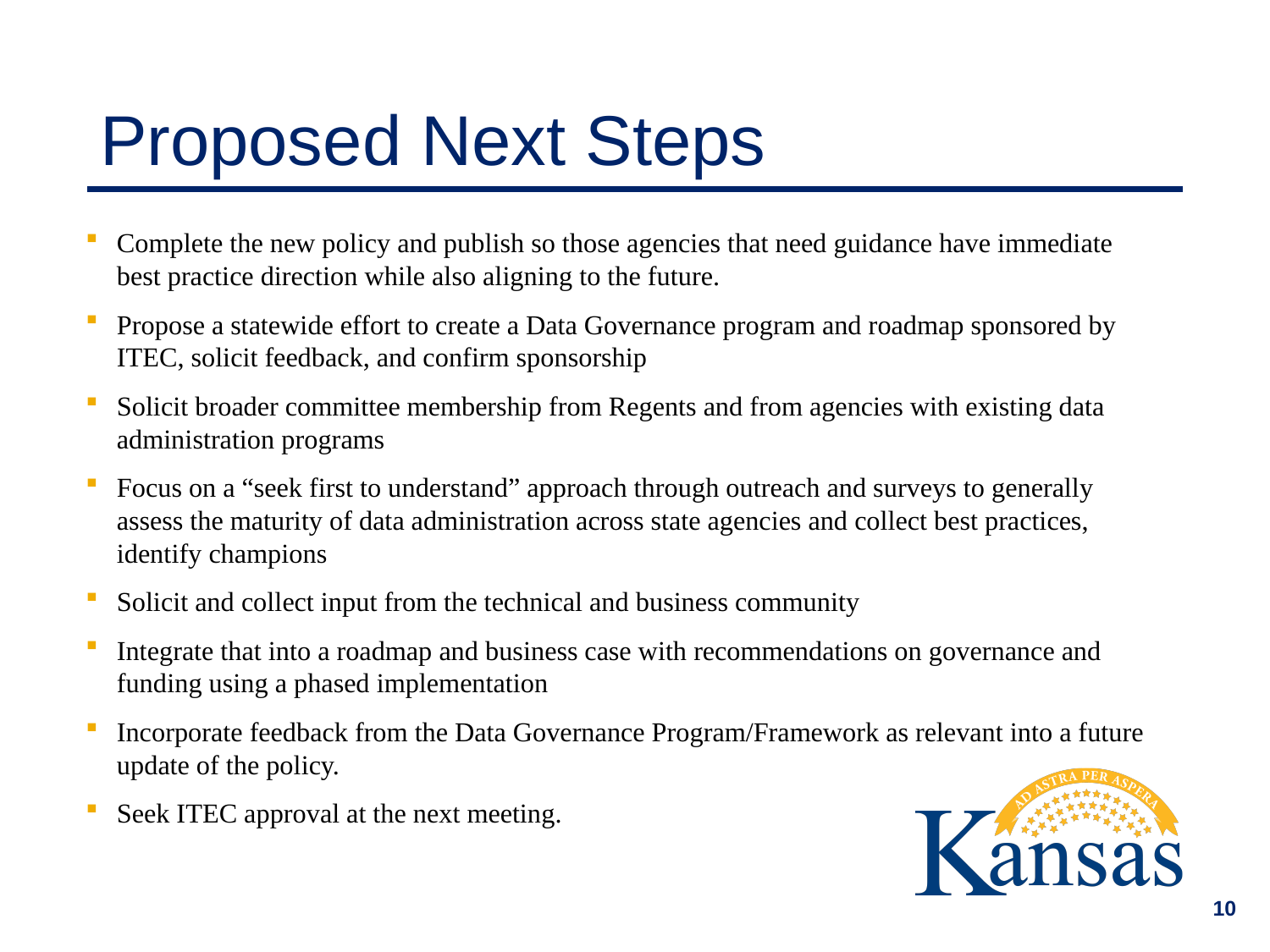

# Proposed Next Steps
Complete the new policy and publish so those agencies that need guidance have immediate best practice direction while also aligning to the future.
Propose a statewide effort to create a Data Governance program and roadmap sponsored by ITEC, solicit feedback, and confirm sponsorship
Solicit broader committee membership from Regents and from agencies with existing data administration programs
Focus on a “seek first to understand” approach through outreach and surveys to generally assess the maturity of data administration across state agencies and collect best practices, identify champions
Solicit and collect input from the technical and business community
Integrate that into a roadmap and business case with recommendations on governance and funding using a phased implementation
Incorporate feedback from the Data Governance Program/Framework as relevant into a future update of the policy.
Seek ITEC approval at the next meeting.

### Chart

| Category |
|---|
10